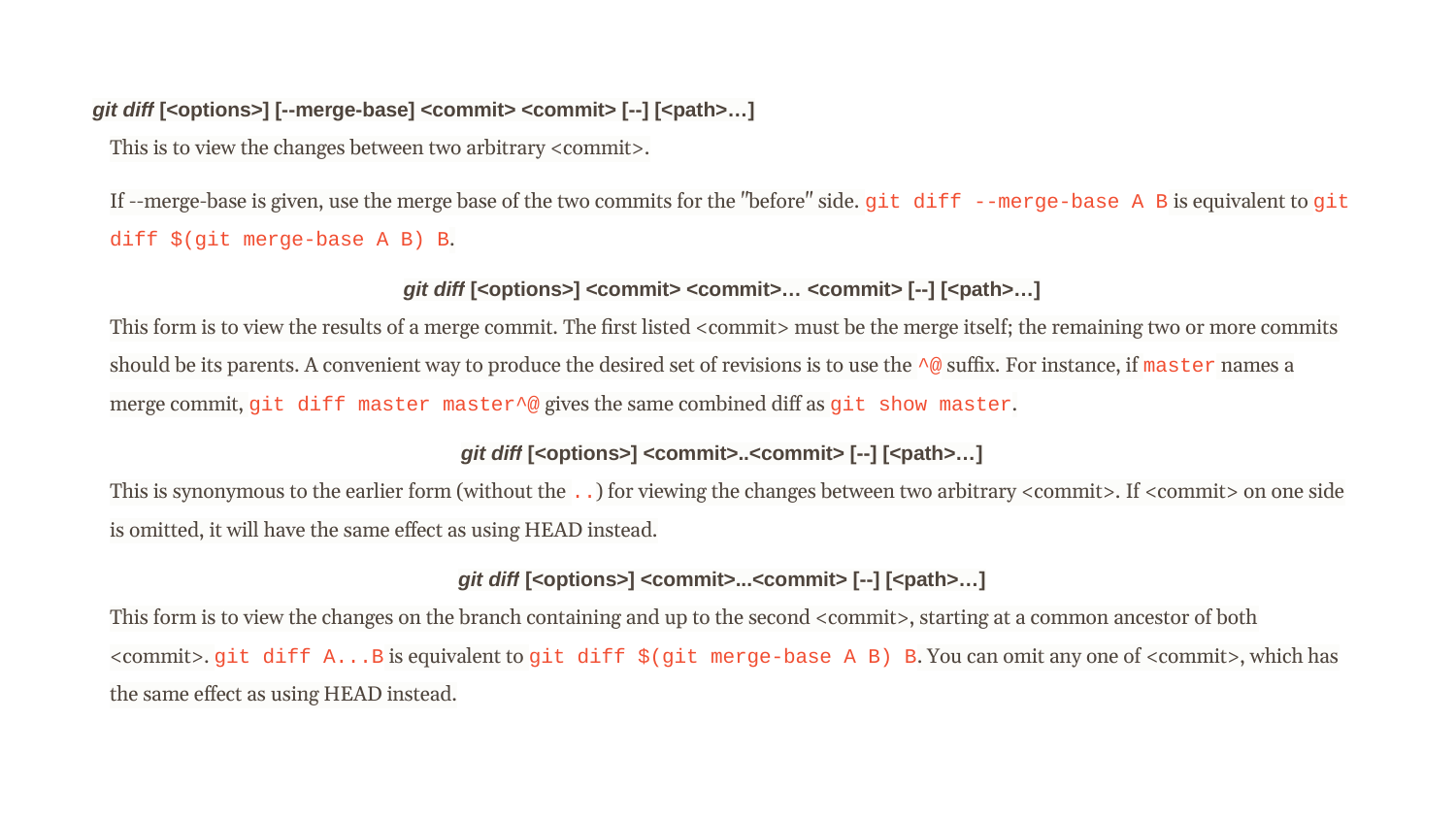

# git diff [<options>] [--merge-base] <commit> <commit> [--] [<path>…​]
This is to view the changes between two arbitrary <commit>.
If --merge-base is given, use the merge base of the two commits for the "before" side. git diff --merge-base A B is equivalent to git diff $(git merge-base A B) B.
git diff [<options>] <commit> <commit>…​ <commit> [--] [<path>…​]
This form is to view the results of a merge commit. The first listed <commit> must be the merge itself; the remaining two or more commits should be its parents. A convenient way to produce the desired set of revisions is to use the ^@ suffix. For instance, if master names a merge commit, git diff master master^@ gives the same combined diff as git show master.
git diff [<options>] <commit>..<commit> [--] [<path>…​]
This is synonymous to the earlier form (without the ..) for viewing the changes between two arbitrary <commit>. If <commit> on one side is omitted, it will have the same effect as using HEAD instead.
git diff [<options>] <commit>...<commit> [--] [<path>…​]
This form is to view the changes on the branch containing and up to the second <commit>, starting at a common ancestor of both <commit>. git diff A...B is equivalent to git diff $(git merge-base A B) B. You can omit any one of <commit>, which has the same effect as using HEAD instead.